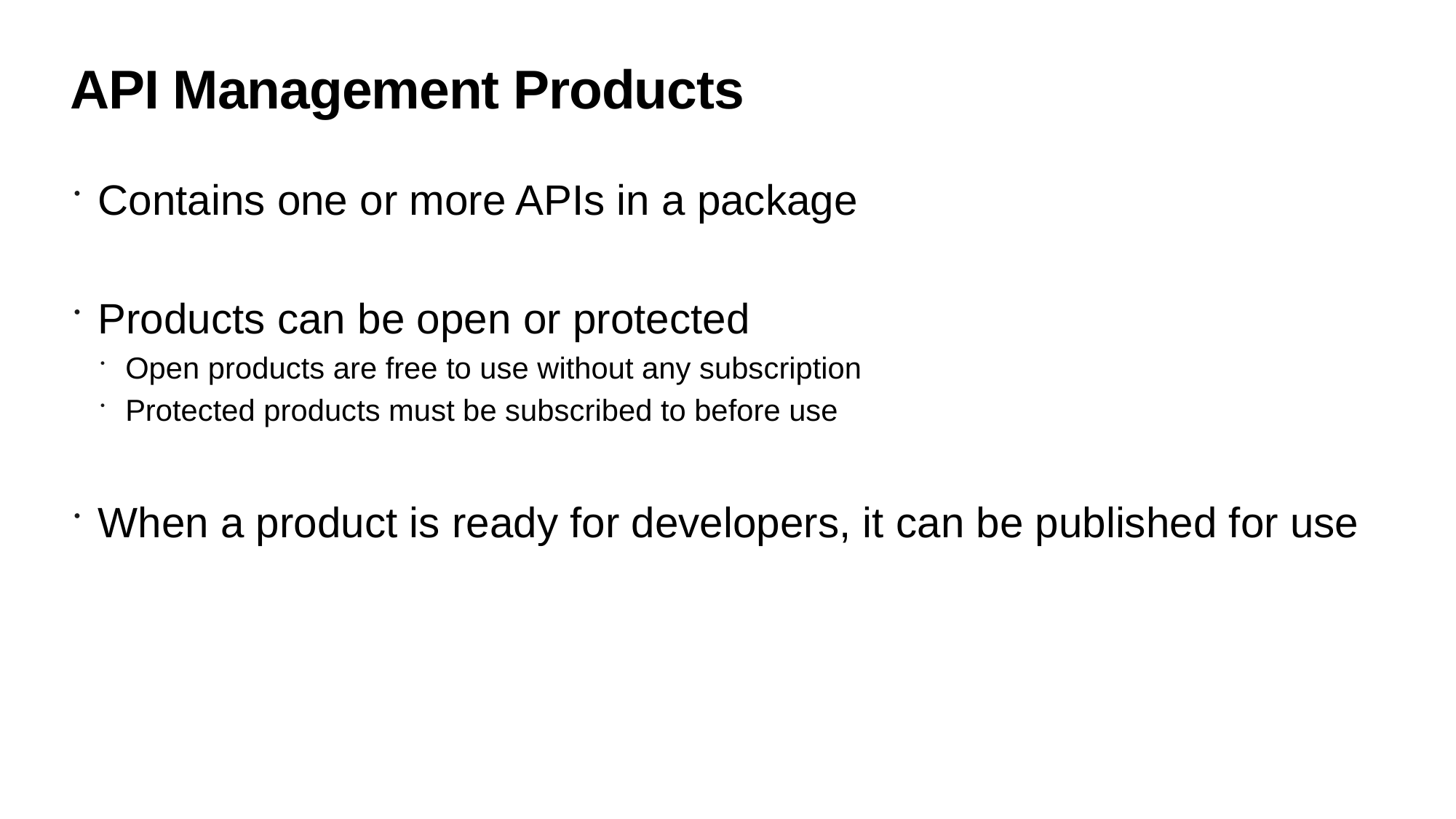

# API Management Products
Contains one or more APIs in a package

Products can be open or protected
Open products are free to use without any subscription
Protected products must be subscribed to before use

When a product is ready for developers, it can be published for use